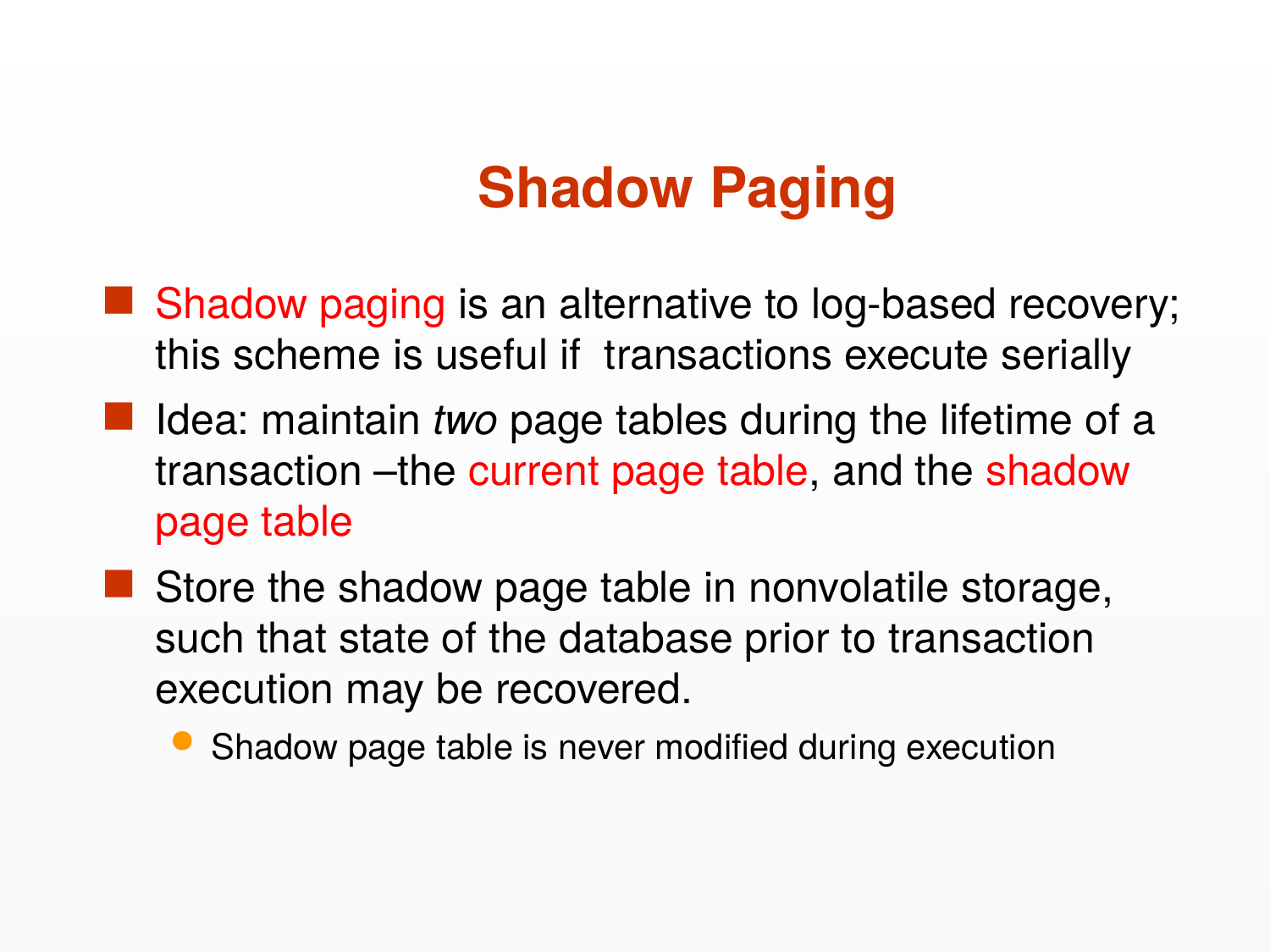

# Shadow Paging
Shadow paging is an alternative to log-based recovery; this scheme is useful if  transactions execute serially
Idea: maintain two page tables during the lifetime of a transaction –the current page table, and the shadow page table
Store the shadow page table in nonvolatile storage, such that state of the database prior to transaction execution may be recovered.
Shadow page table is never modified during execution